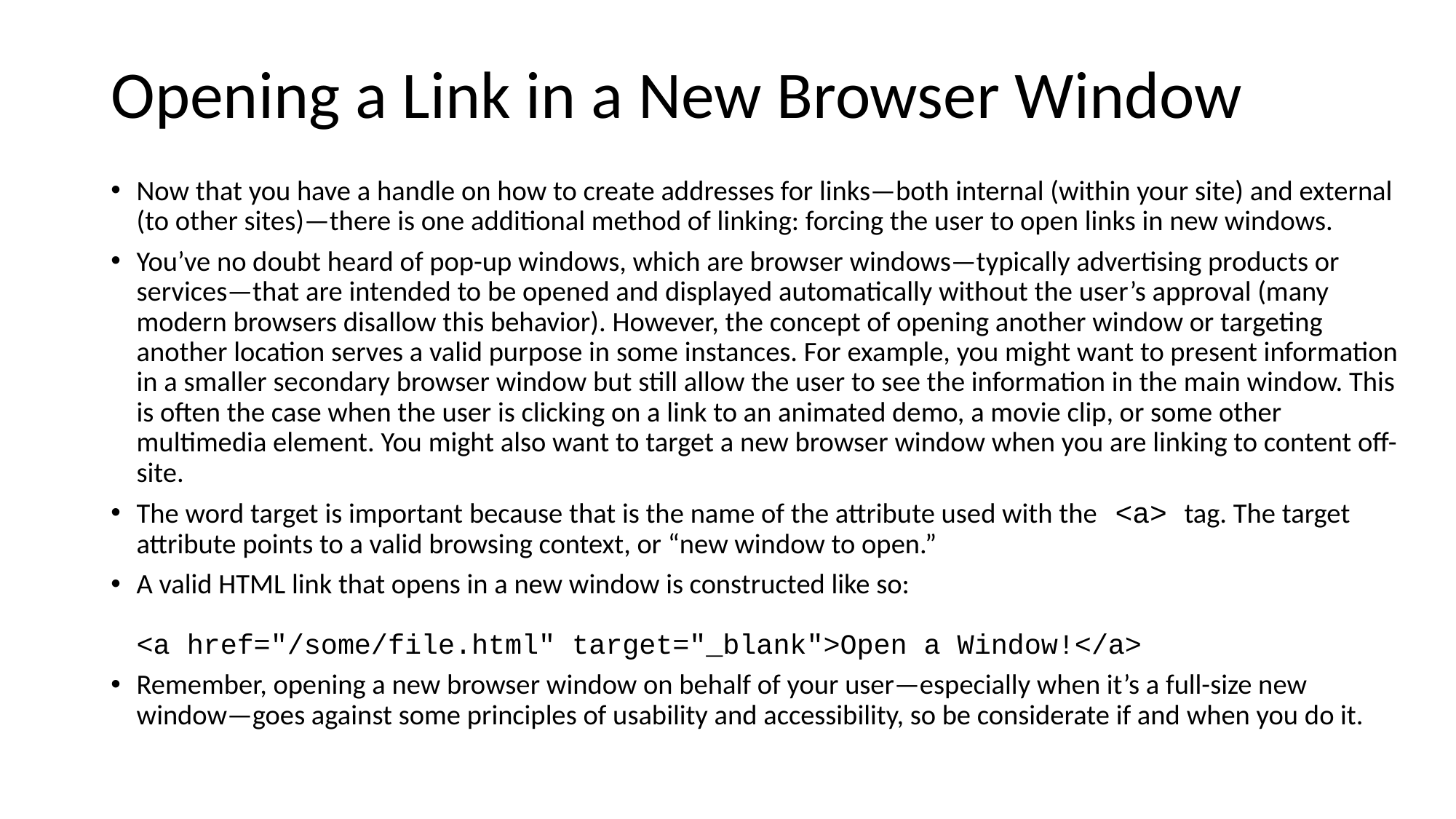

# Opening a Link in a New Browser Window
Now that you have a handle on how to create addresses for links—both internal (within your site) and external (to other sites)—there is one additional method of linking: forcing the user to open links in new windows.
You’ve no doubt heard of pop-up windows, which are browser windows—typically advertising products or services—that are intended to be opened and displayed automatically without the user’s approval (many modern browsers disallow this behavior). However, the concept of opening another window or targeting another location serves a valid purpose in some instances. For example, you might want to present information in a smaller secondary browser window but still allow the user to see the information in the main window. This is often the case when the user is clicking on a link to an animated demo, a movie clip, or some other multimedia element. You might also want to target a new browser window when you are linking to content off-site.
The word target is important because that is the name of the attribute used with the <a> tag. The target attribute points to a valid browsing context, or “new window to open.”
A valid HTML link that opens in a new window is constructed like so:
<a href="/some/file.html" target="_blank">Open a Window!</a>
Remember, opening a new browser window on behalf of your user—especially when it’s a full-size new window—goes against some principles of usability and accessibility, so be considerate if and when you do it.